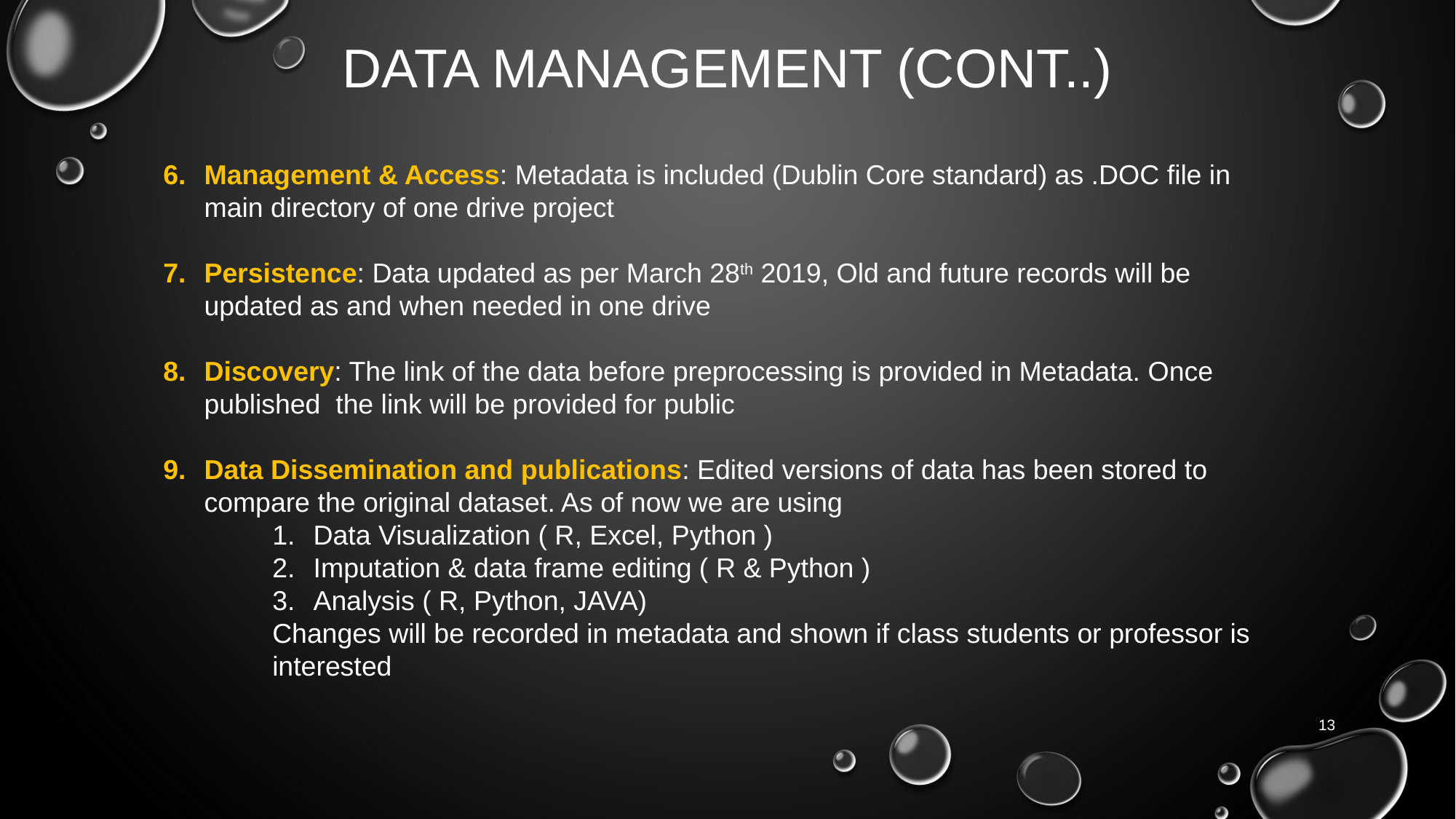

# Data management (cont..)

Management & Access: Metadata is included (Dublin Core standard) as .DOC file in main directory of one drive project

Persistence: Data updated as per March 28th 2019, Old and future records will be updated as and when needed in one drive

Discovery: The link of the data before preprocessing is provided in Metadata. Once published  the link will be provided for public

Data Dissemination and publications: Edited versions of data has been stored to compare the original dataset. As of now we are using
Data Visualization ( R, Excel, Python )
Imputation & data frame editing ( R & Python )
Analysis ( R, Python, JAVA)
Changes will be recorded in metadata and shown if class students or professor is interested

13